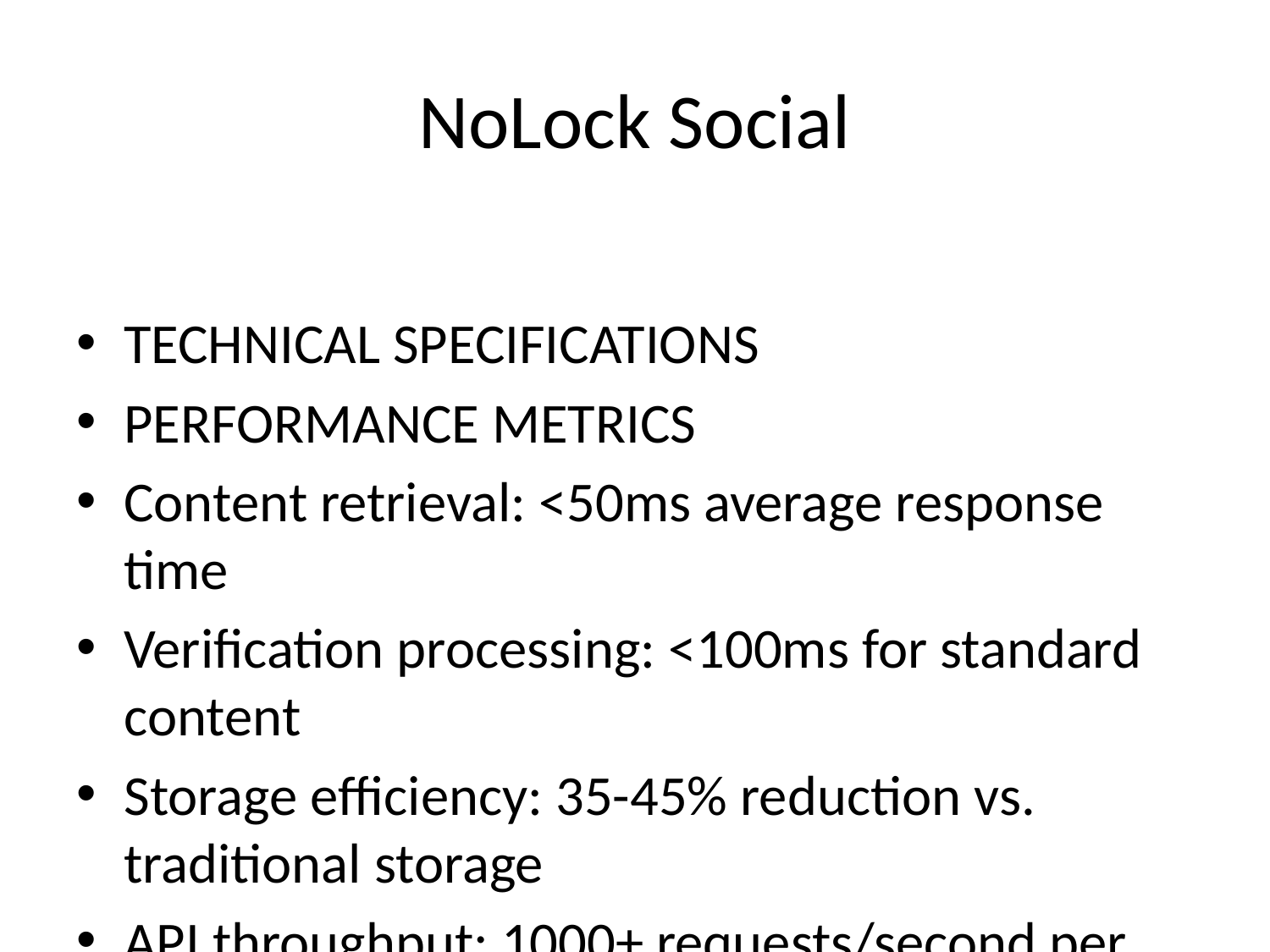

# NoLock Social

TECHNICAL SPECIFICATIONS
PERFORMANCE METRICS
Content retrieval: <50ms average response time
Verification processing: <100ms for standard content
Storage efficiency: 35-45% reduction vs. traditional storage
API throughput: 1000+ requests/second per instance
SECURITY SPECIFICATIONS
Encryption: AES-256 for content, TLS 1.3 for transport
Authentication: OAuth 2.0, SAML, custom JWT integration
Verification: SHA-256 content hashing with signature chains
Compliance: GDPR, CCPA, SOC 2 (Type 2 in progress)
DEPLOYMENT OPTIONS
Cloud-native with Kubernetes support
On-premises deployment available
Hybrid deployment with synchronized nodes
Edge deployment for low-latency verification